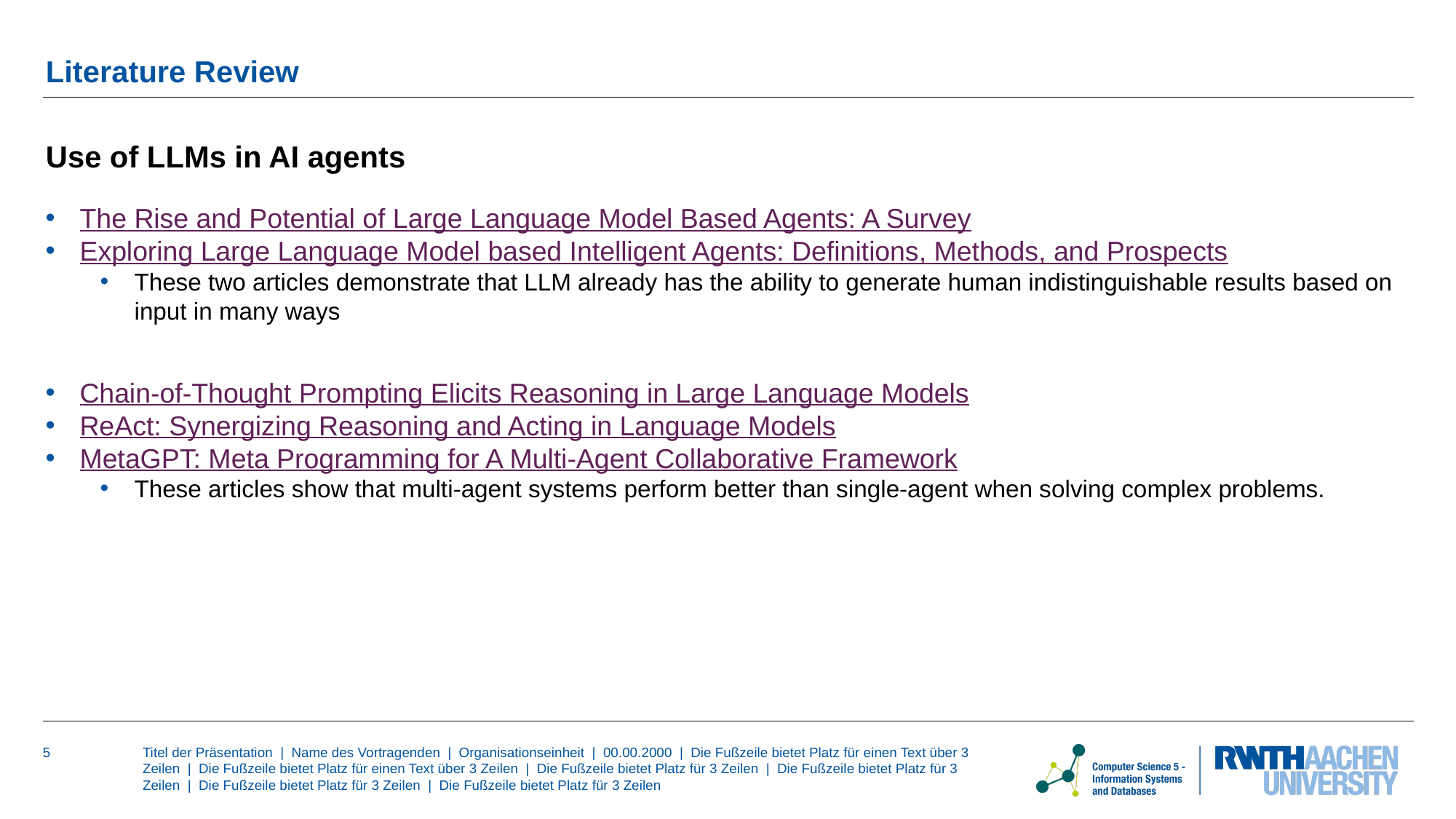

# Literature Review
Use of LLMs in AI agents
The Rise and Potential of Large Language Model Based Agents: A Survey
Exploring Large Language Model based Intelligent Agents: Definitions, Methods, and Prospects
These two articles demonstrate that LLM already has the ability to generate human indistinguishable results based on input in many ways

Chain-of-Thought Prompting Elicits Reasoning in Large Language Models
ReAct: Synergizing Reasoning and Acting in Language Models
MetaGPT: Meta Programming for A Multi-Agent Collaborative Framework
These articles show that multi-agent systems perform better than single-agent when solving complex problems.